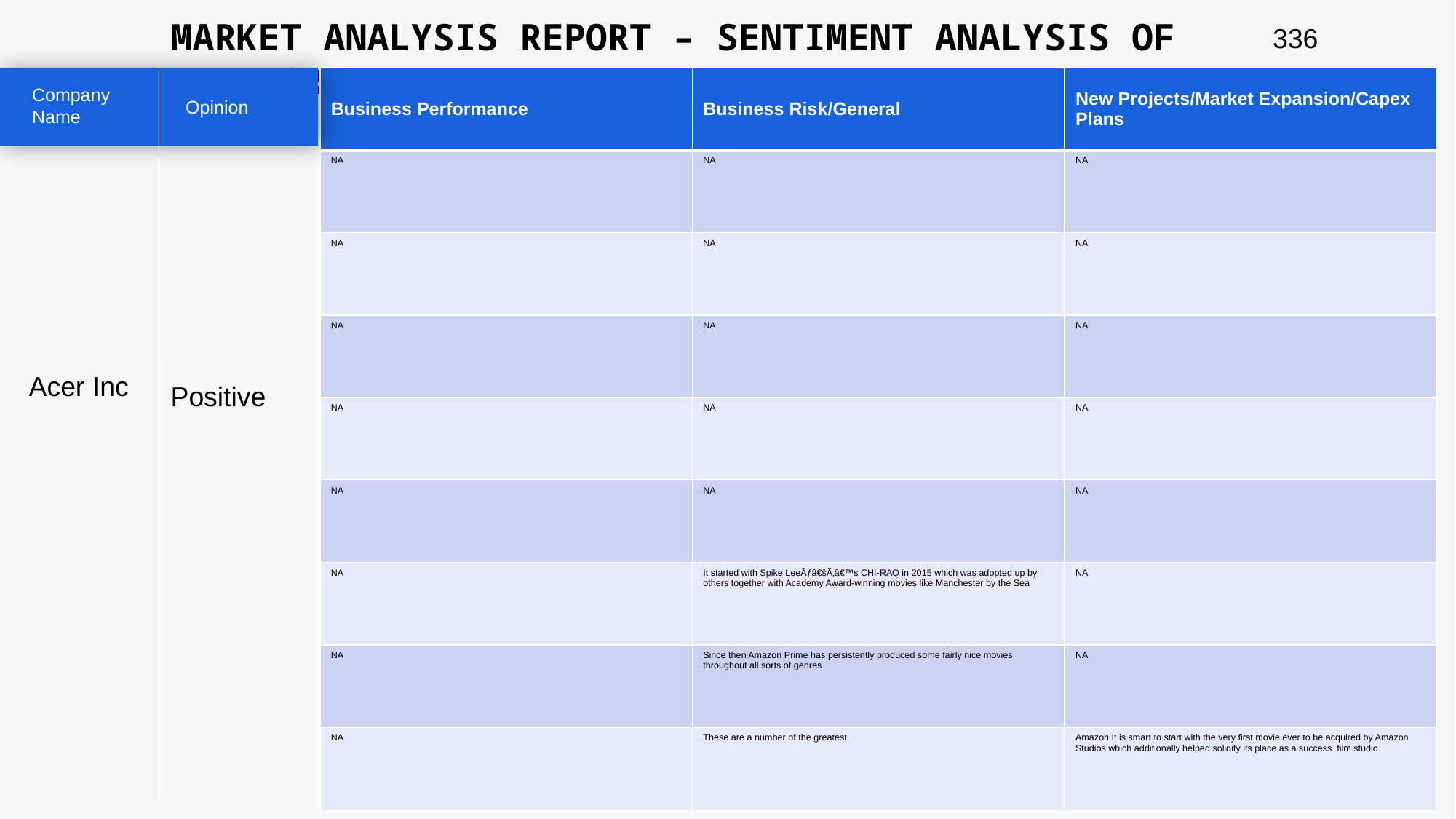

MARKET ANALYSIS REPORT – SENTIMENT ANALYSIS OF PEER GROUP
336

| Business Performance | Business Risk/General | New Projects/Market Expansion/Capex Plans |
| --- | --- | --- |
| NA | NA | NA |
| NA | NA | NA |
| NA | NA | NA |
| NA | NA | NA |
| NA | NA | NA |
| NA | It started with Spike LeeÃƒâ€šÃ‚â€™s CHI-RAQ in 2015 which was adopted up by others together with Academy Award-winning movies like Manchester by the Sea | NA |
| NA | Since then Amazon Prime has persistently produced some fairly nice movies throughout all sorts of genres | NA |
| NA | These are a number of the greatest | Amazon It is smart to start with the very first movie ever to be acquired by Amazon Studios which additionally helped solidify its place as a success film studio |
Company Name
Opinion
Acer Inc
Positive